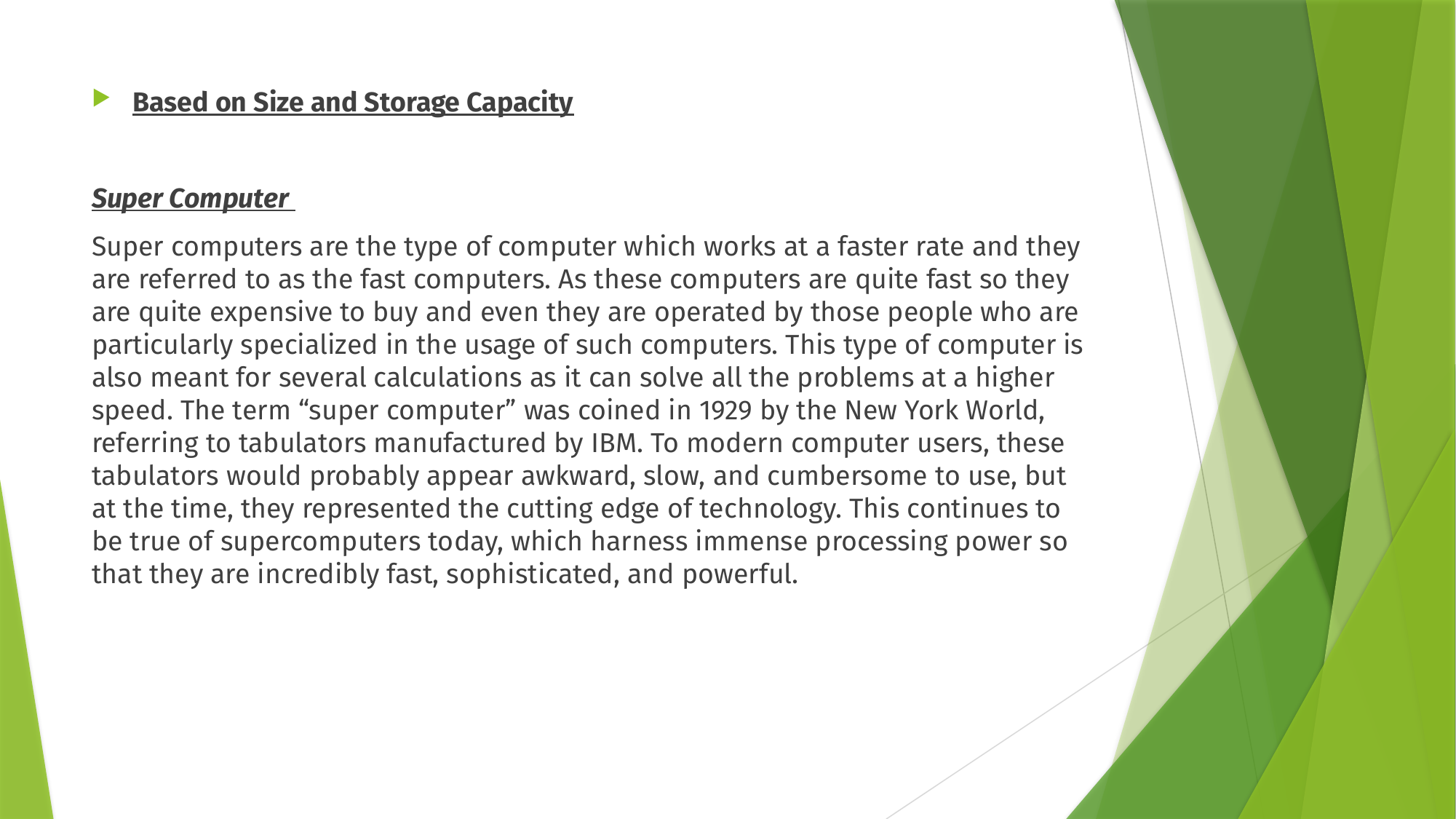

Based on Size and Storage Capacity

Super Computer
Super computers are the type of computer which works at a faster rate and they are referred to as the fast computers. As these computers are quite fast so they are quite expensive to buy and even they are operated by those people who are particularly specialized in the usage of such computers. This type of computer is also meant for several calculations as it can solve all the problems at a higher speed. The term “super computer” was coined in 1929 by the New York World, referring to tabulators manufactured by IBM. To modern computer users, these tabulators would probably appear awkward, slow, and cumbersome to use, but at the time, they represented the cutting edge of technology. This continues to be true of supercomputers today, which harness immense processing power so that they are incredibly fast, sophisticated, and powerful.